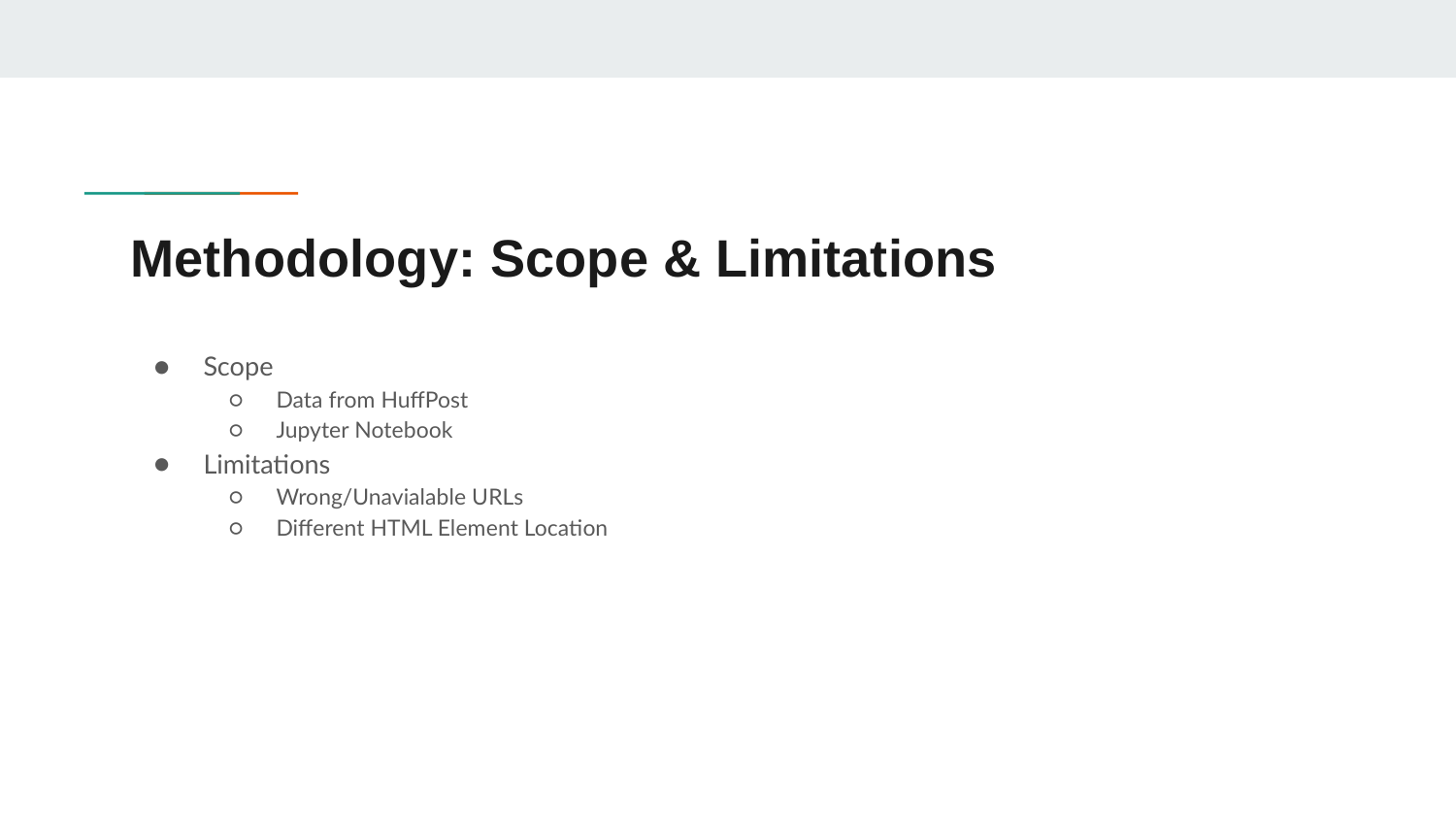

# Methodology: Scope & Limitations
Scope
Data from HuffPost
Jupyter Notebook
Limitations
Wrong/Unavialable URLs
Different HTML Element Location